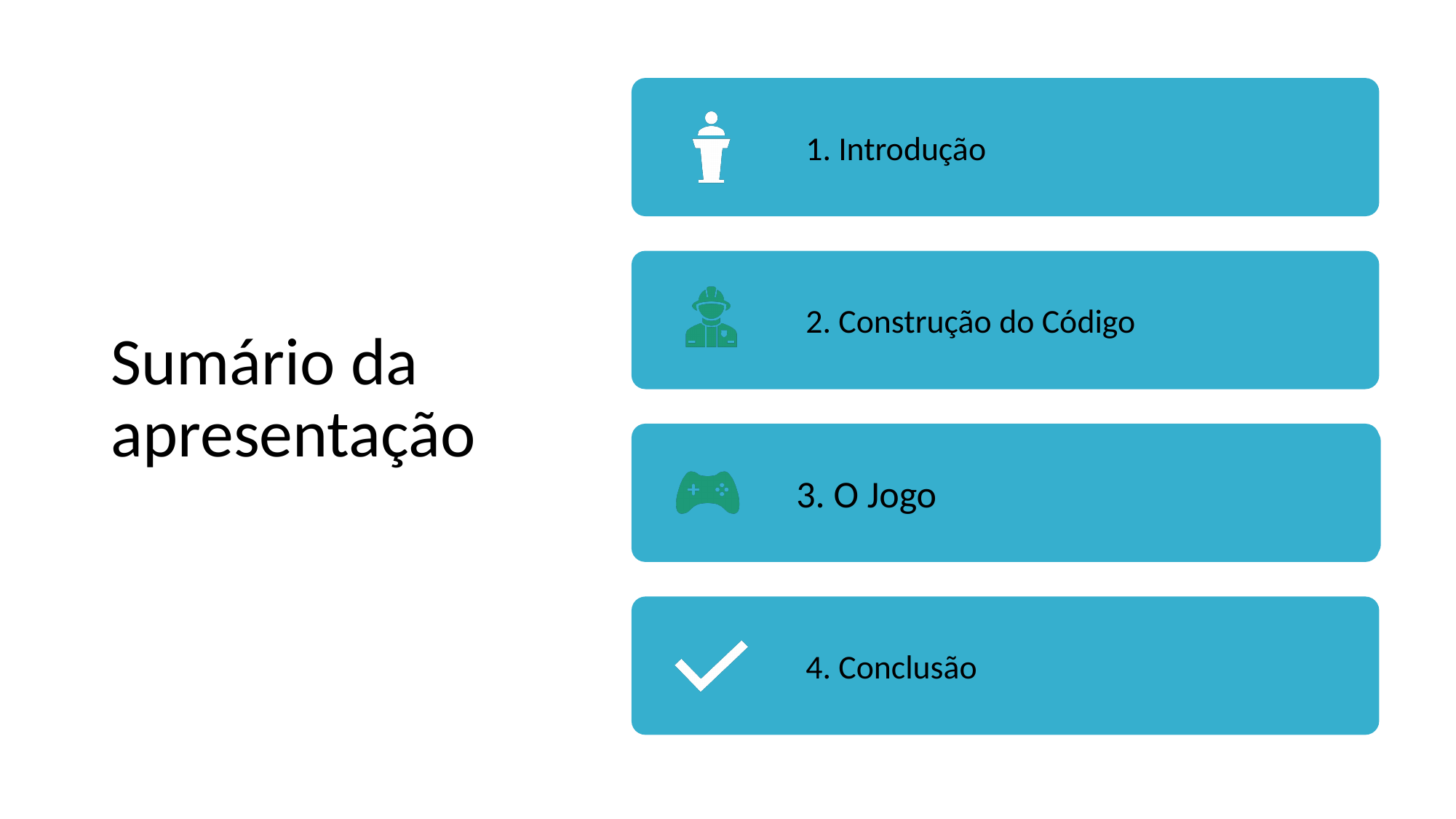

# Sumário da apresentação
1. Introdução
2. Construção do Código
3. O Jogo
4. Conclusão
3. O Jogo